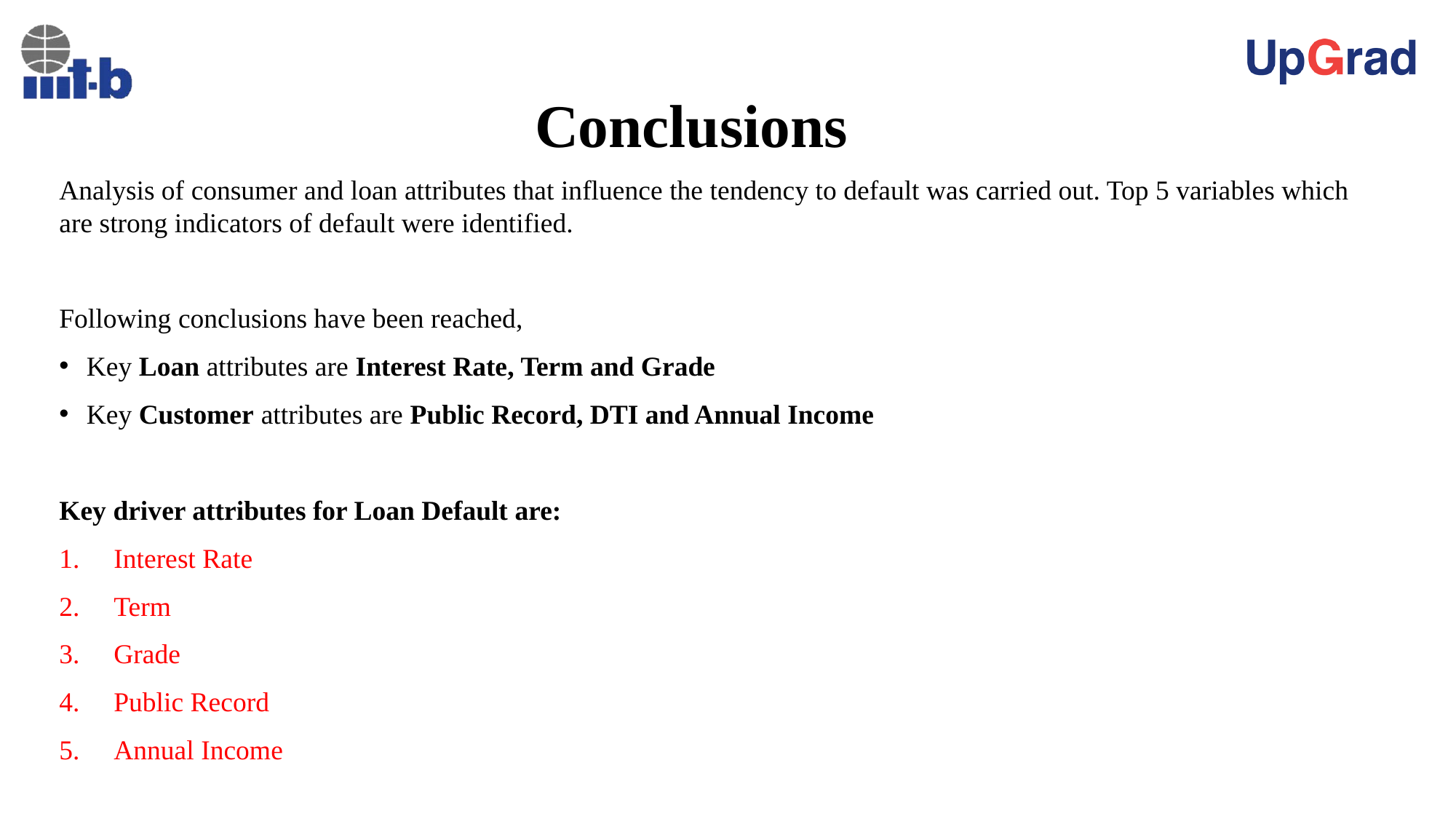

# Conclusions
Analysis of consumer and loan attributes that influence the tendency to default was carried out. Top 5 variables which are strong indicators of default were identified.

Following conclusions have been reached,
Key Loan attributes are Interest Rate, Term and Grade
Key Customer attributes are Public Record, DTI and Annual Income

Key driver attributes for Loan Default are:
Interest Rate
Term
Grade
Public Record
Annual Income